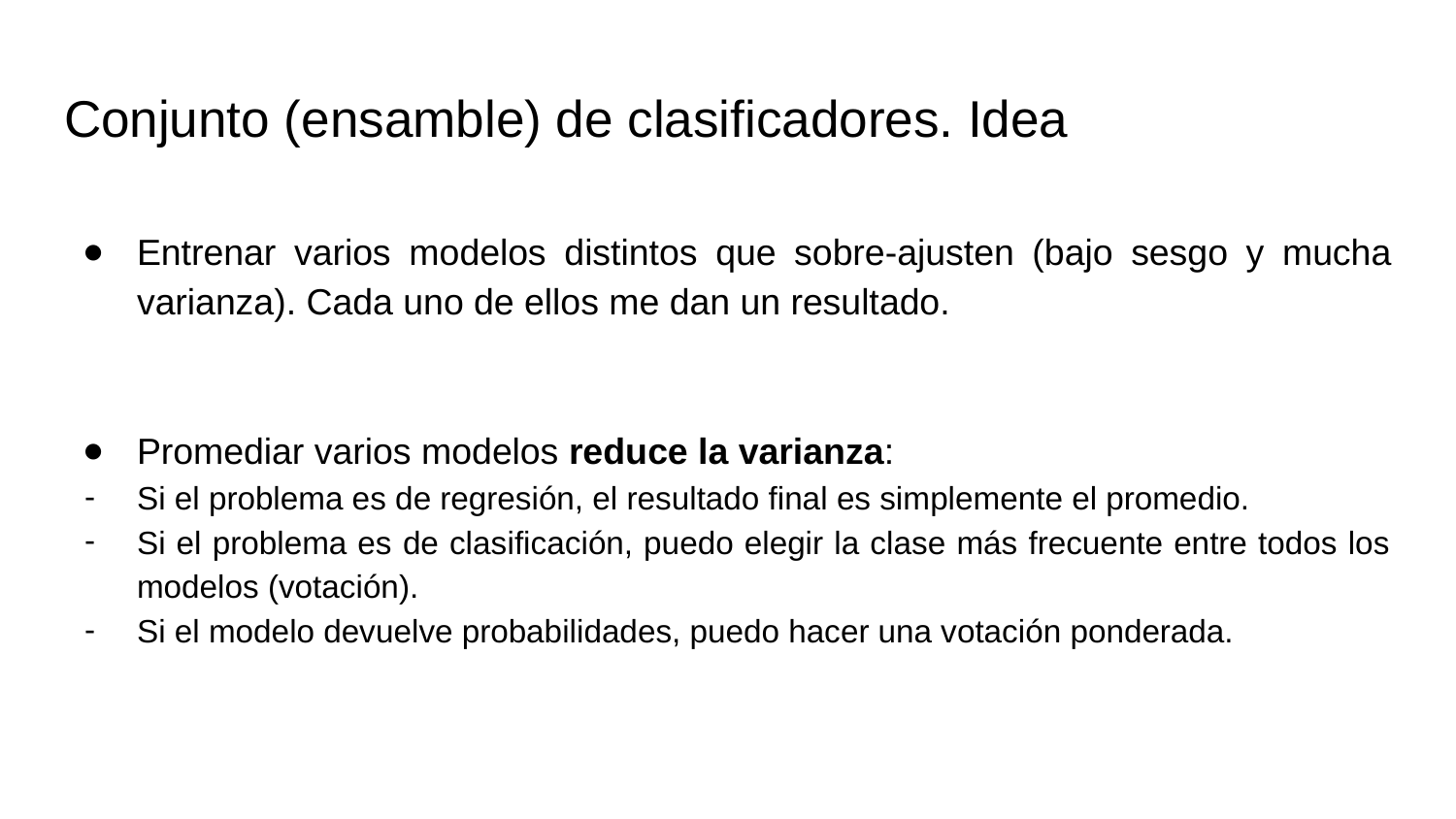

# Conjunto (ensamble) de clasificadores. Idea
Entrenar varios modelos distintos que sobre-ajusten (bajo sesgo y mucha varianza). Cada uno de ellos me dan un resultado.

Promediar varios modelos reduce la varianza:
Si el problema es de regresión, el resultado final es simplemente el promedio.
Si el problema es de clasificación, puedo elegir la clase más frecuente entre todos los modelos (votación).
Si el modelo devuelve probabilidades, puedo hacer una votación ponderada.